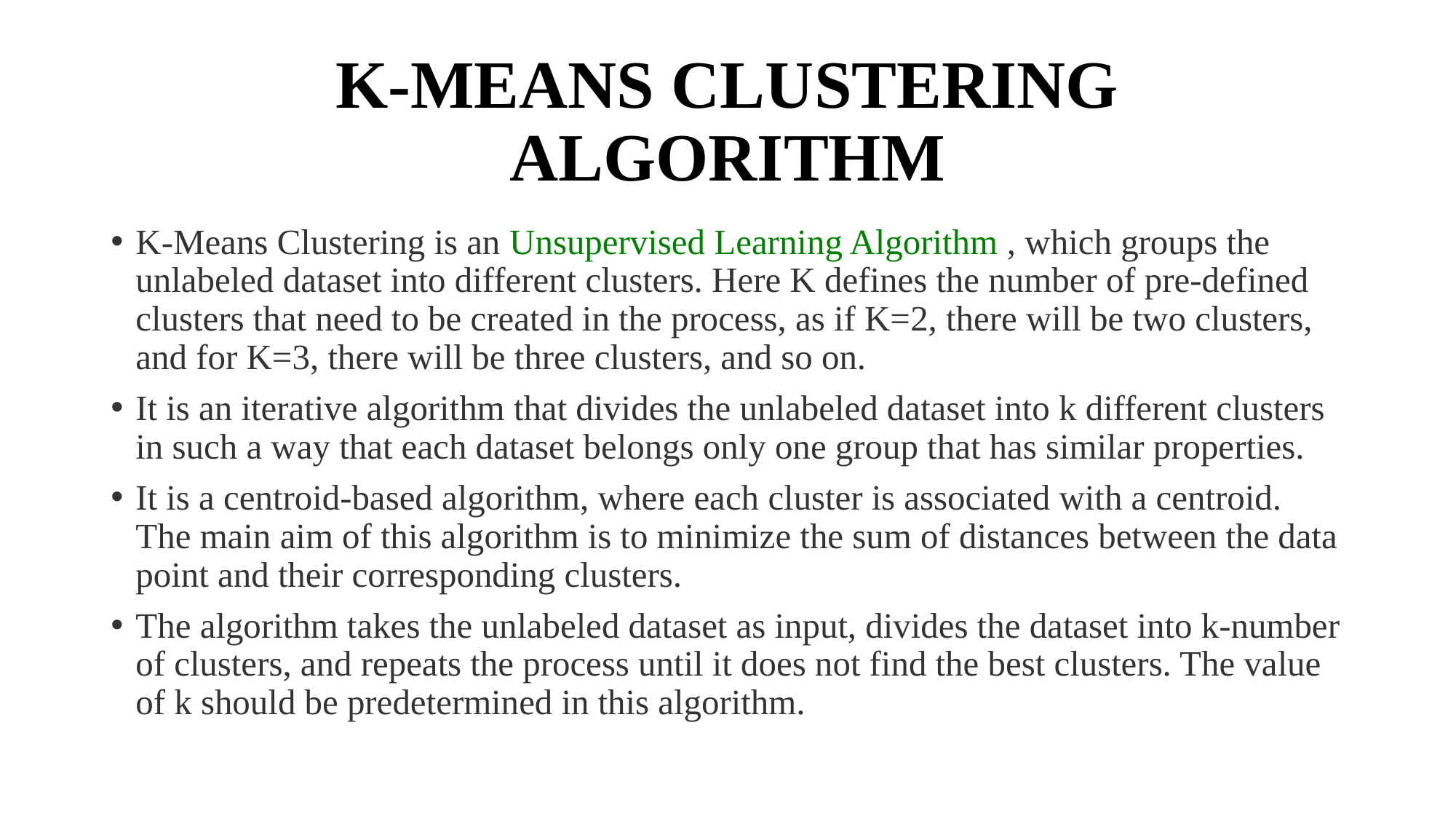

# K-MEANS CLUSTERING ALGORITHM
K-Means Clustering is an Unsupervised Learning Algorithm , which groups the unlabeled dataset into different clusters. Here K defines the number of pre-defined clusters that need to be created in the process, as if K=2, there will be two clusters, and for K=3, there will be three clusters, and so on.
It is an iterative algorithm that divides the unlabeled dataset into k different clusters in such a way that each dataset belongs only one group that has similar properties.
It is a centroid-based algorithm, where each cluster is associated with a centroid. The main aim of this algorithm is to minimize the sum of distances between the data point and their corresponding clusters.
The algorithm takes the unlabeled dataset as input, divides the dataset into k-number of clusters, and repeats the process until it does not find the best clusters. The value of k should be predetermined in this algorithm.